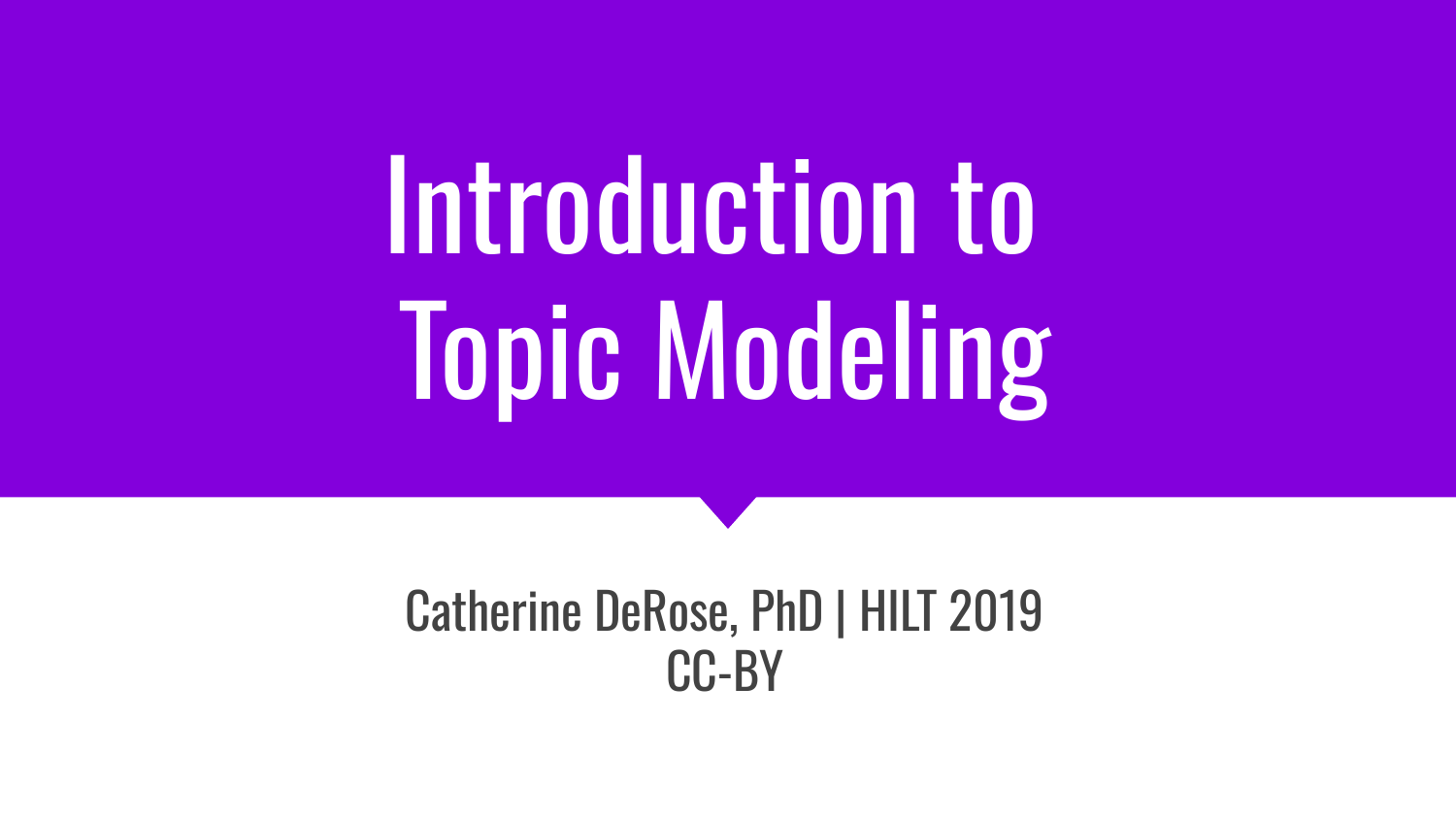

# Introduction to Topic Modeling
Catherine DeRose, PhD | HILT 2019
CC-BY